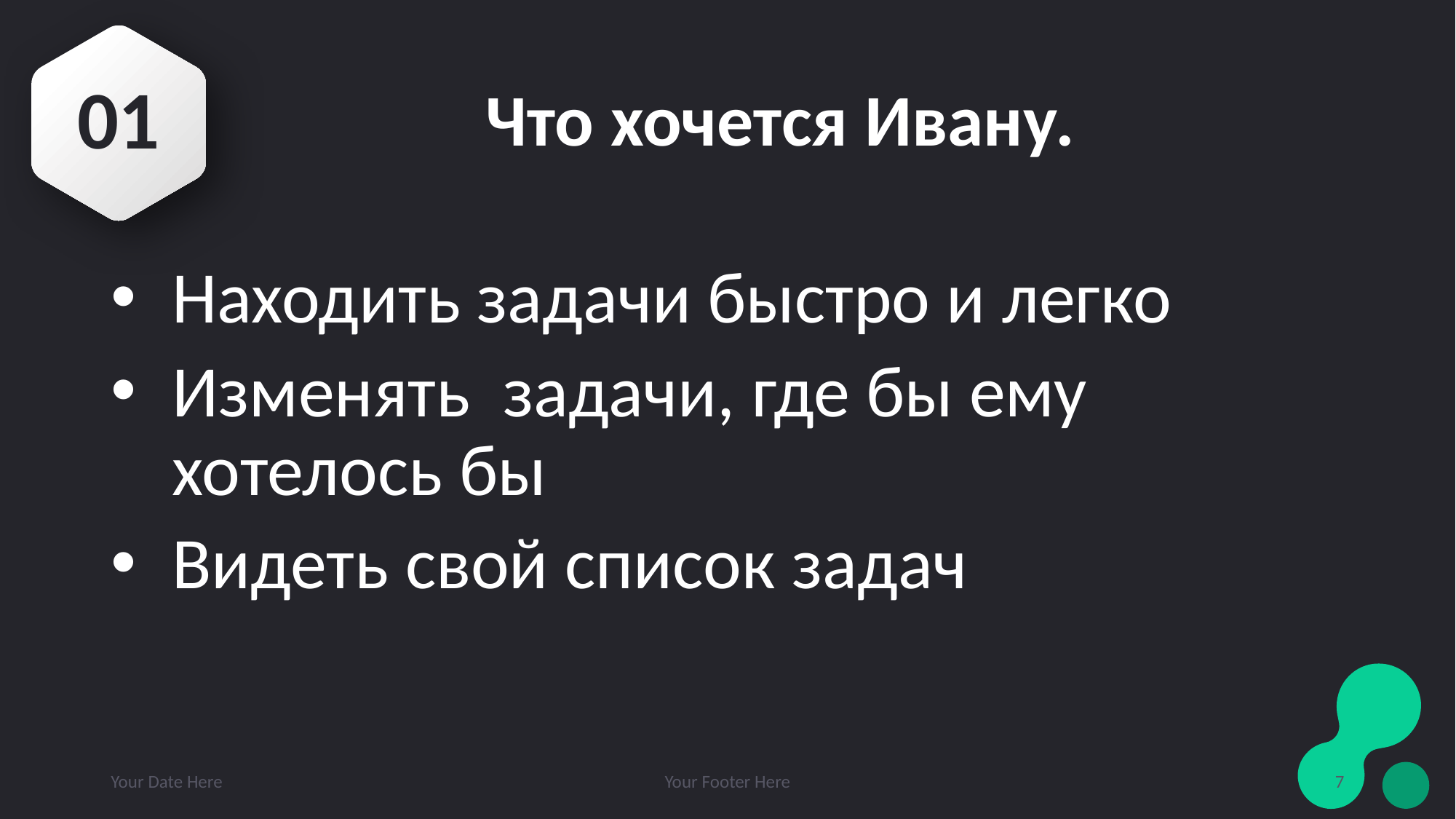

# Что хочется Ивану.
01
Находить задачи быстро и легко
Изменять  задачи, где бы ему хотелось бы
Видеть свой список задач

Your Date Here
Your Footer Here
7